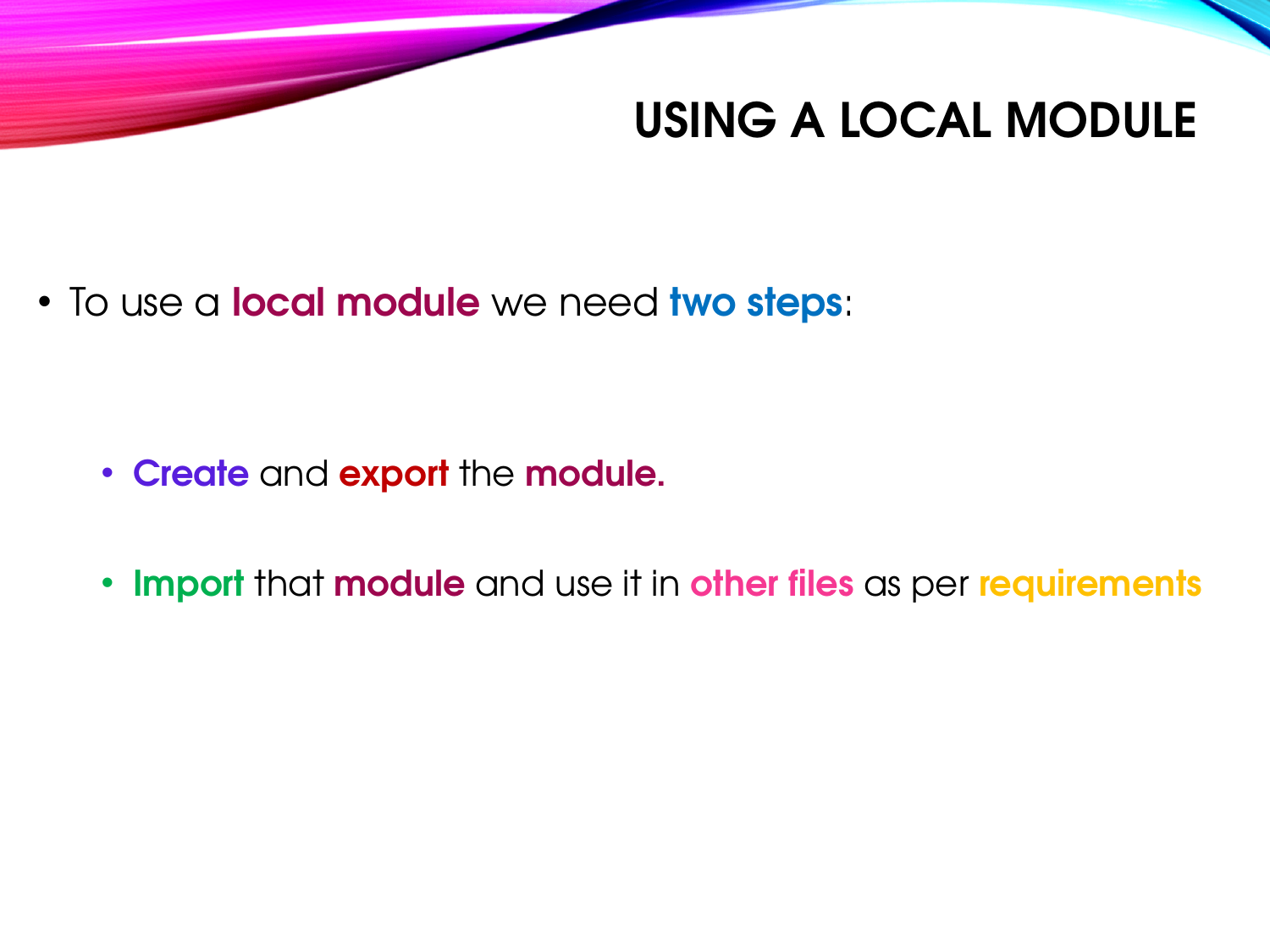

# using a local module

To use a local module we need two steps:

Create and export the module.

Import that module and use it in other files as per requirements